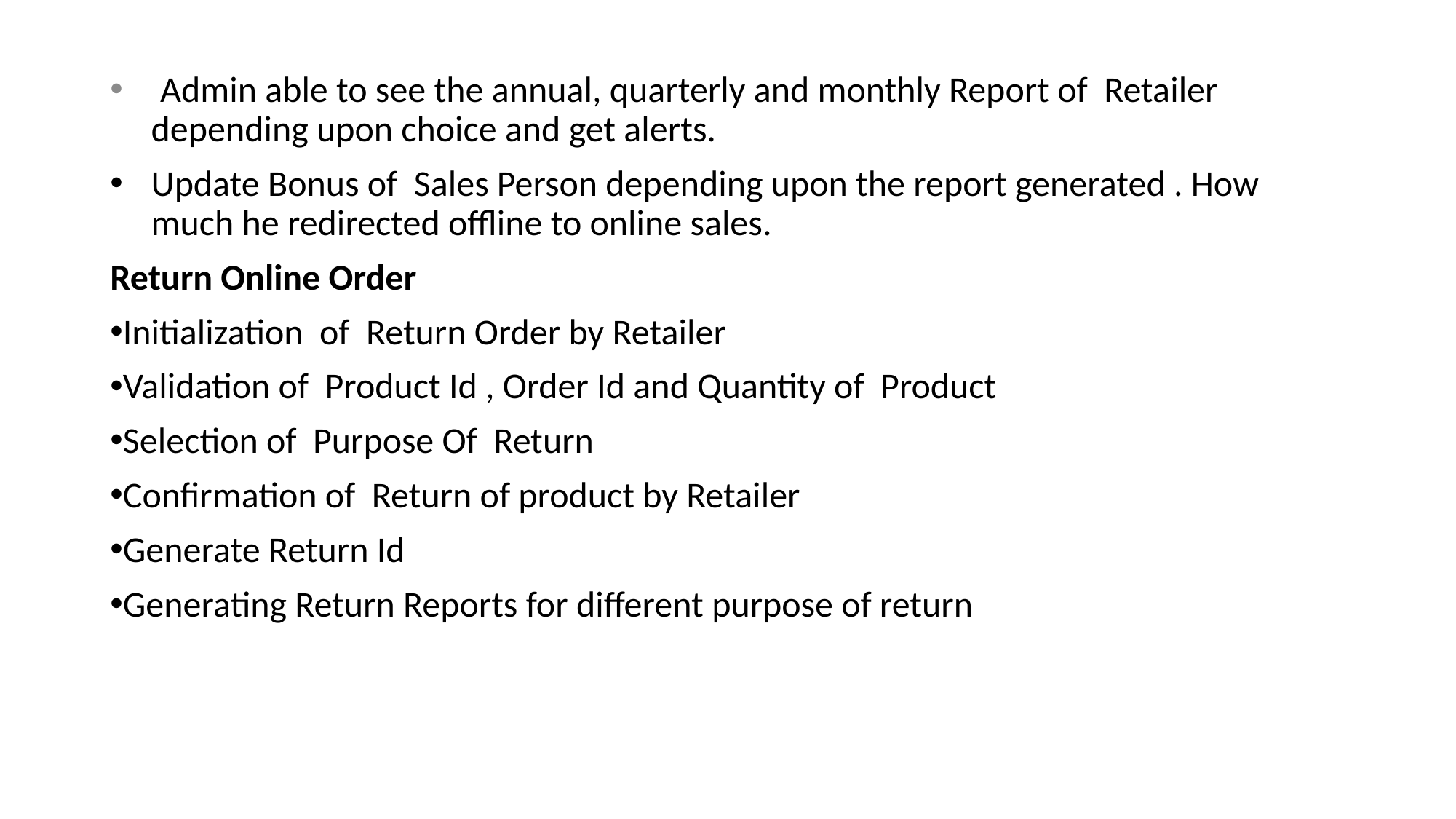

Admin able to see the annual, quarterly and monthly Report of  Retailer depending upon choice and get alerts.
Update Bonus of  Sales Person depending upon the report generated . How much he redirected offline to online sales.
Return Online Order
Initialization  of  Return Order by Retailer
Validation of  Product Id , Order Id and Quantity of  Product
Selection of  Purpose Of  Return
Confirmation of  Return of product by Retailer
Generate Return Id
Generating Return Reports for different purpose of return